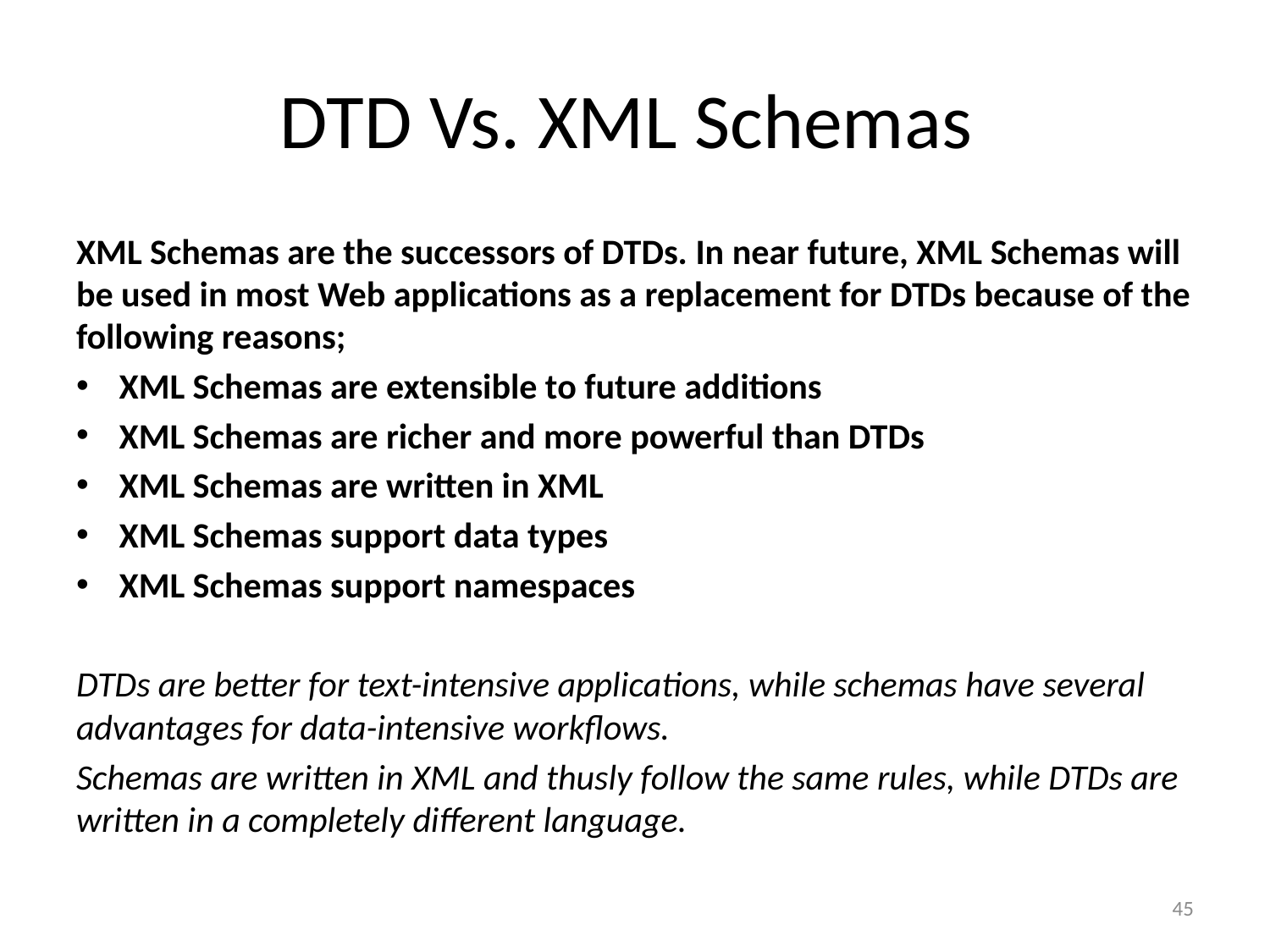

# DTD Vs. XML Schemas
XML Schemas are the successors of DTDs. In near future, XML Schemas will be used in most Web applications as a replacement for DTDs because of the following reasons;
XML Schemas are extensible to future additions
XML Schemas are richer and more powerful than DTDs
XML Schemas are written in XML
XML Schemas support data types
XML Schemas support namespaces

DTDs are better for text-intensive applications, while schemas have several advantages for data-intensive workflows.
Schemas are written in XML and thusly follow the same rules, while DTDs are written in a completely different language.
45